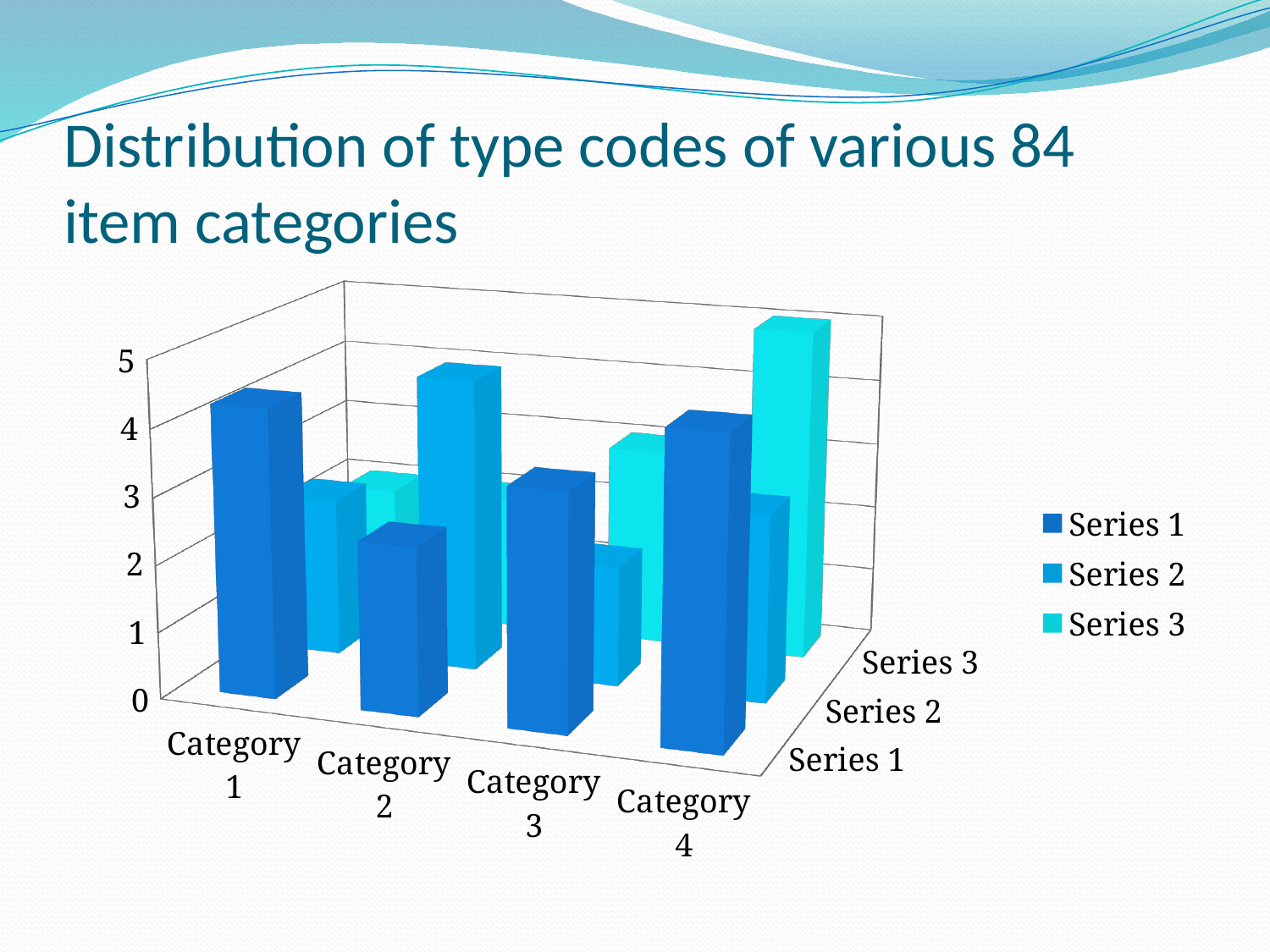

# Distribution of type codes of various 84 item categories

[unsupported chart]